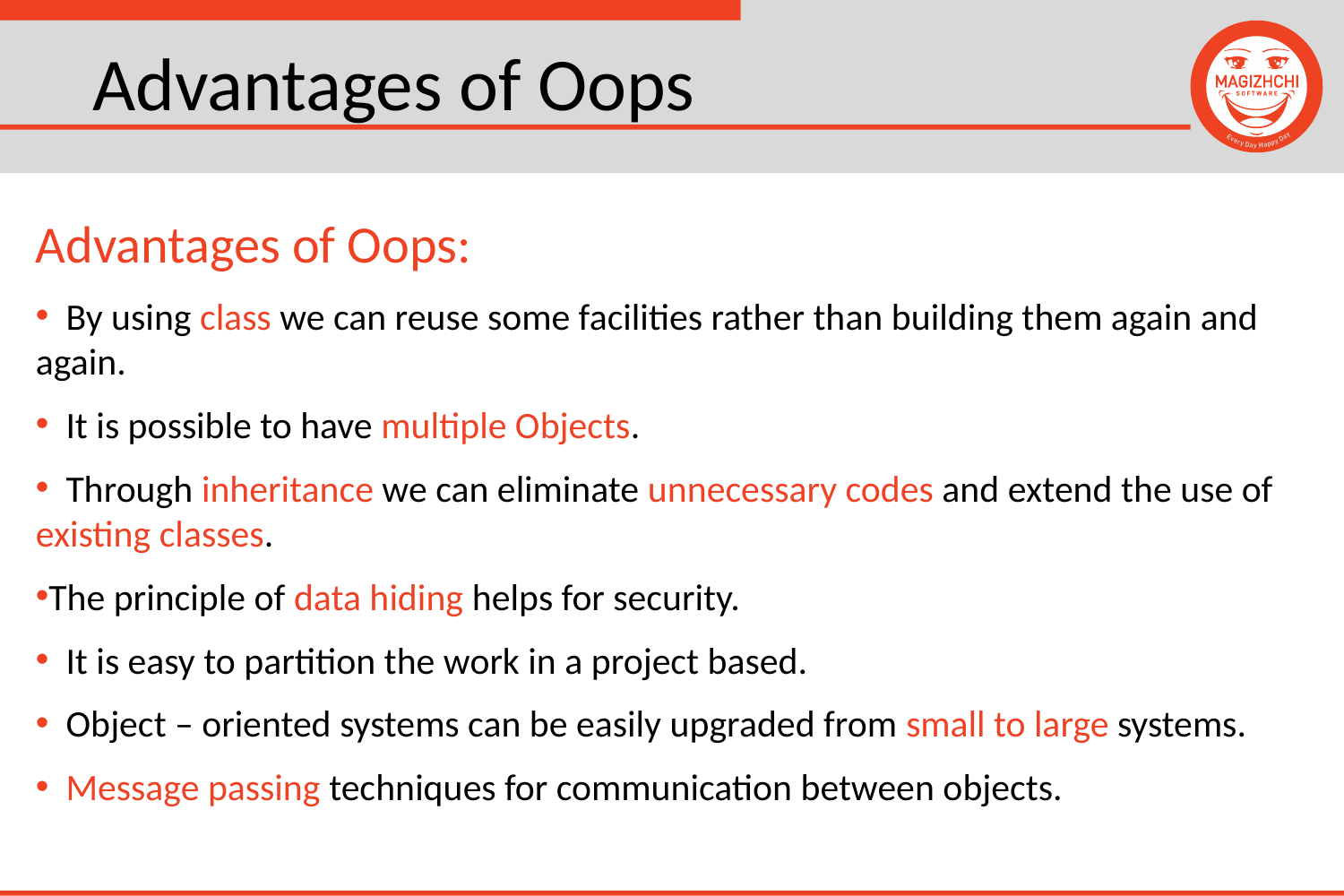

# Advantages of Oops
Advantages of Oops:
  By using class we can reuse some facilities rather than building them again and again.
  It is possible to have multiple Objects.
  Through inheritance we can eliminate unnecessary codes and extend the use of existing classes.
The principle of data hiding helps for security.
  It is easy to partition the work in a project based.
  Object – oriented systems can be easily upgraded from small to large systems.
  Message passing techniques for communication between objects.